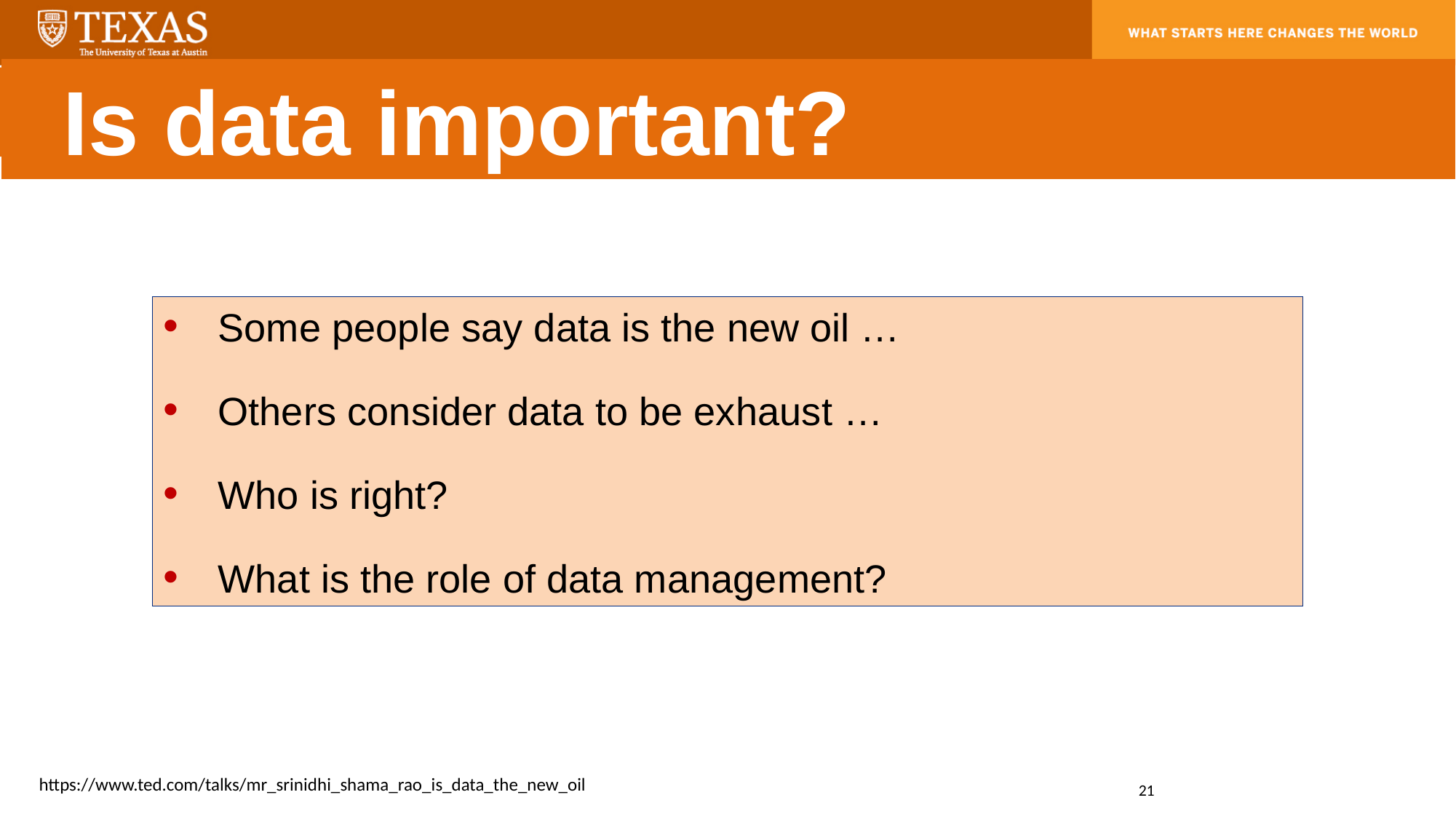

Is data important?

Some people say data is the new oil …
Others consider data to be exhaust …
Who is right?
What is the role of data management?
https://www.ted.com/talks/mr_srinidhi_shama_rao_is_data_the_new_oil
21